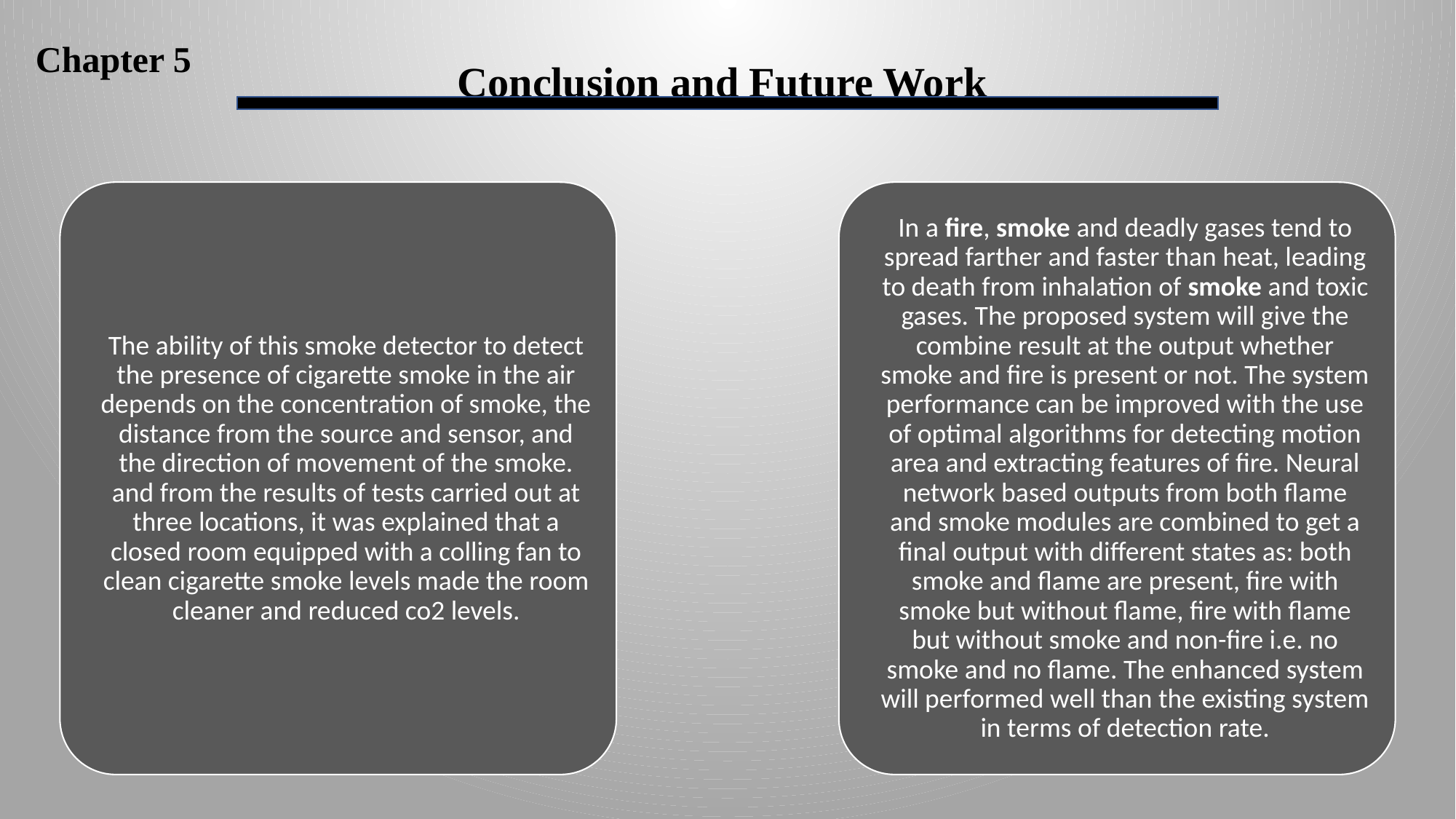

Chapter 5
Conclusion and Future Work

The ability of this smoke detector to detect the presence of cigarette smoke in the air depends on the concentration of smoke, the distance from the source and sensor, and the direction of movement of the smoke. and from the results of tests carried out at three locations, it was explained that a closed room equipped with a colling fan to clean cigarette smoke levels made the room cleaner and reduced co2 levels.

In a fire, smoke and deadly gases tend to spread farther and faster than heat, leading to death from inhalation of smoke and toxic gases. The proposed system will give the combine result at the output whether smoke and fire is present or not. The system performance can be improved with the use of optimal algorithms for detecting motion area and extracting features of fire. Neural network based outputs from both flame and smoke modules are combined to get a final output with different states as: both smoke and flame are present, fire with smoke but without flame, fire with flame but without smoke and non-fire i.e. no smoke and no flame. The enhanced system will performed well than the existing system in terms of detection rate.